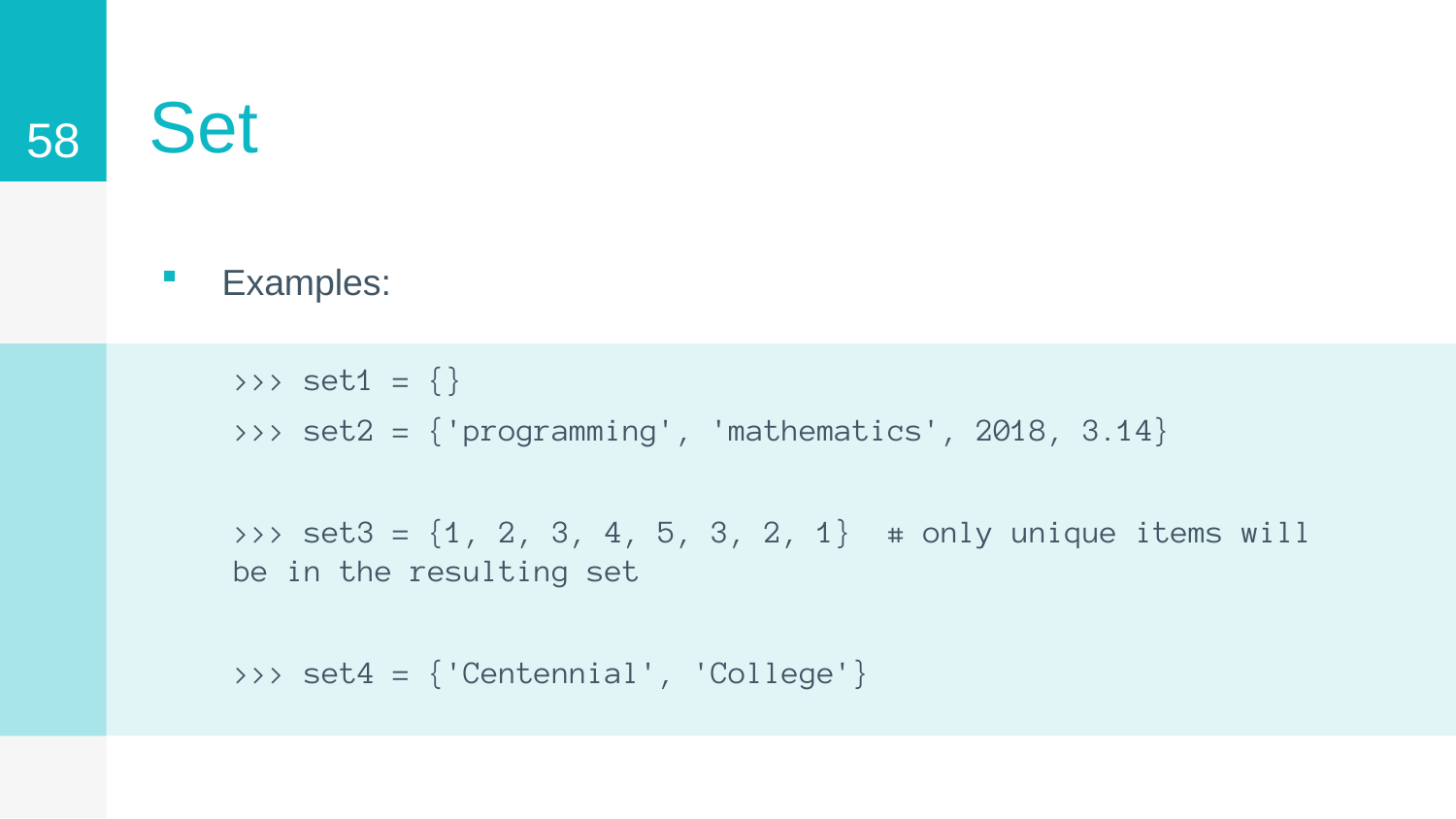

58
# Set
Examples:
>>> set1 = {}
>>> set2 = {'programming', 'mathematics', 2018, 3.14}

>>> set3 = {1, 2, 3, 4, 5, 3, 2, 1}  # only unique items will be in the resulting set

>>> set4 = {'Centennial', 'College'}